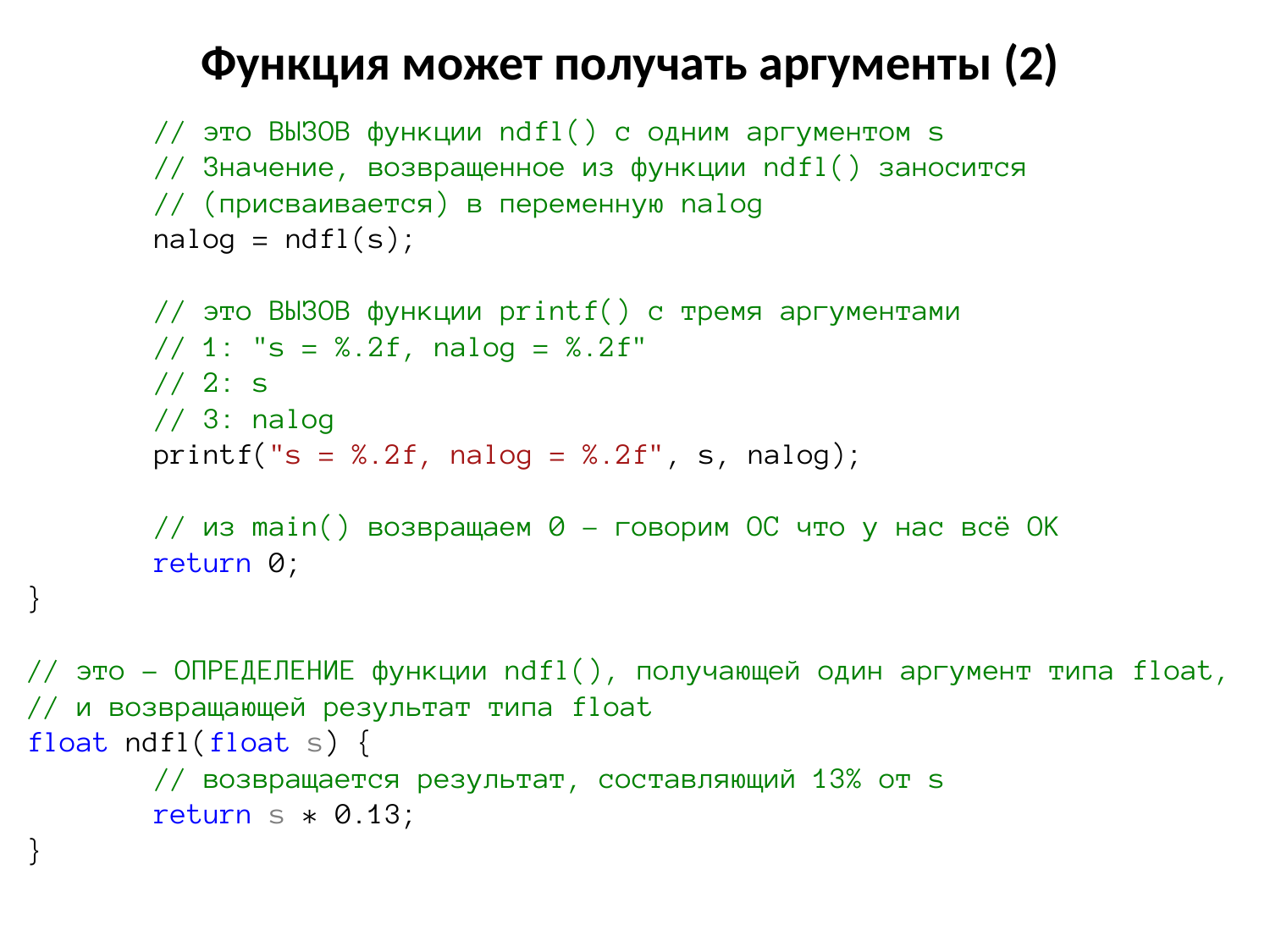

# Функция может получать аргументы (2)
	// это ВЫЗОВ функции ndfl() с одним аргументом s
	// Значение, возвращенное из функции ndfl() заносится
	// (присваивается) в переменную nalog
	nalog = ndfl(s);

	// это ВЫЗОВ функции printf() с тремя аргументами
	// 1: "s = %.2f, nalog = %.2f"
	// 2: s
	// 3: nalog
	printf("s = %.2f, nalog = %.2f", s, nalog);

	// из main() возвращаем 0 – говорим ОС что у нас всё OK
	return 0;
}

// это - ОПРЕДЕЛЕНИЕ функции ndfl(), получающей один аргумент типа float,
// и возвращающей результат типа float
float ndfl(float s) {
	// возвращается результат, составляющий 13% от s
	return s * 0.13;
}